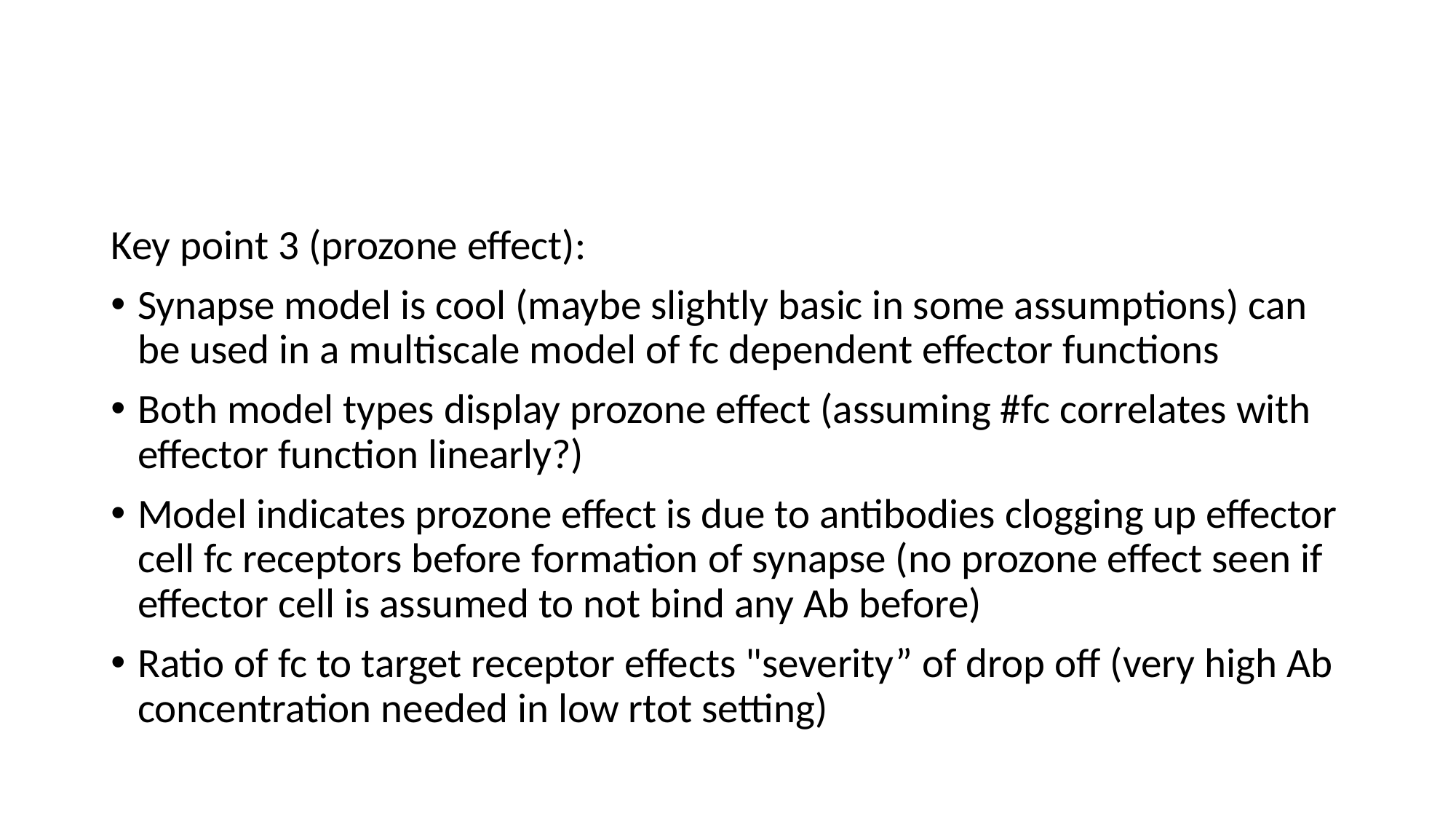

#
Key point 3 (prozone effect):
Synapse model is cool (maybe slightly basic in some assumptions) can be used in a multiscale model of fc dependent effector functions
Both model types display prozone effect (assuming #fc correlates with effector function linearly?)
Model indicates prozone effect is due to antibodies clogging up effector cell fc receptors before formation of synapse (no prozone effect seen if effector cell is assumed to not bind any Ab before)
Ratio of fc to target receptor effects "severity” of drop off (very high Ab concentration needed in low rtot setting)